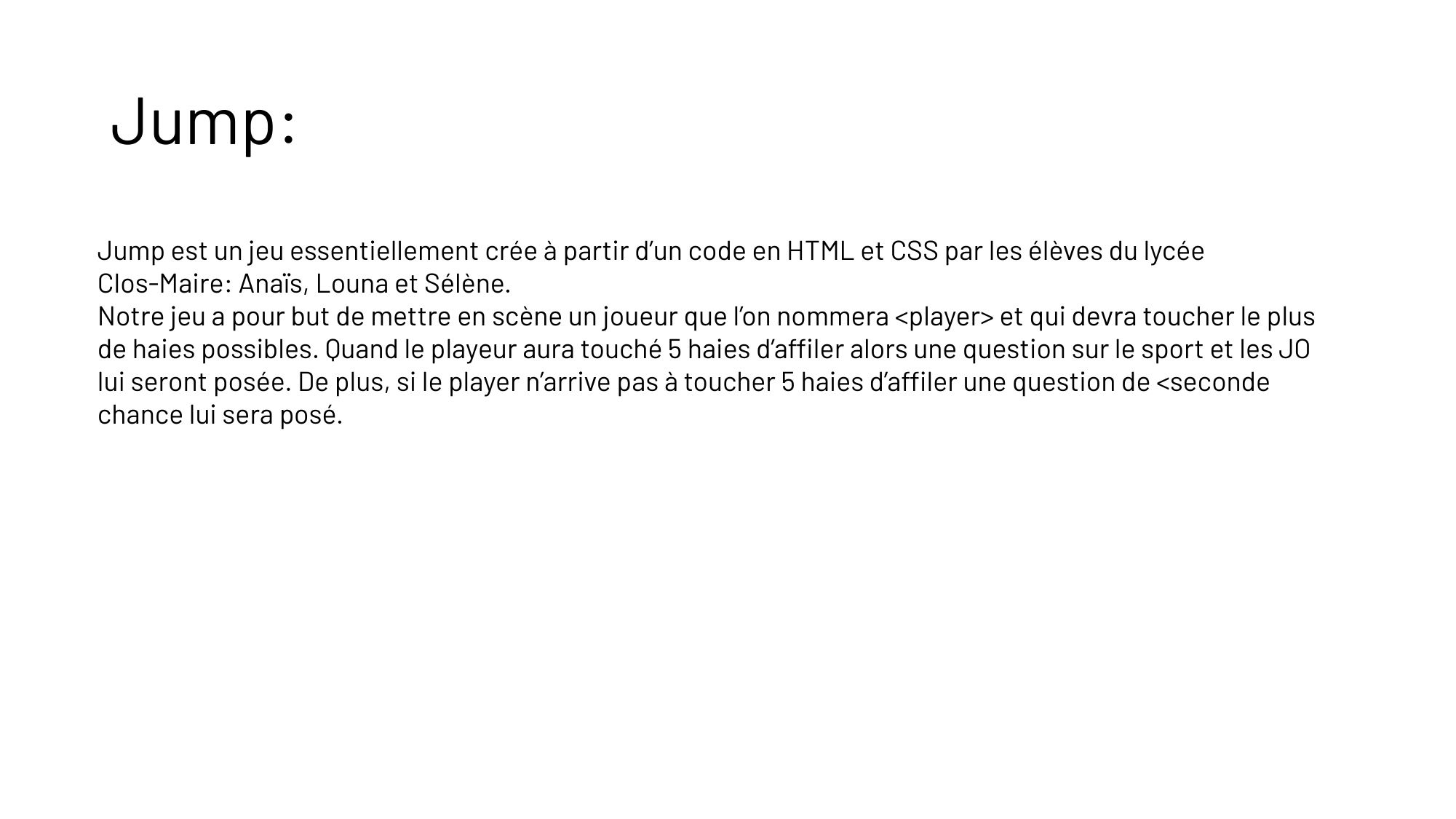

# Jump:
Jump est un jeu essentiellement crée à partir d’un code en HTML et CSS par les élèves du lycée
Clos-Maire: Anaïs, Louna et Sélène.
Notre jeu a pour but de mettre en scène un joueur que l’on nommera <player> et qui devra toucher le plus de haies possibles. Quand le playeur aura touché 5 haies d’affiler alors une question sur le sport et les JO lui seront posée. De plus, si le player n’arrive pas à toucher 5 haies d’affiler une question de <seconde chance lui sera posé.